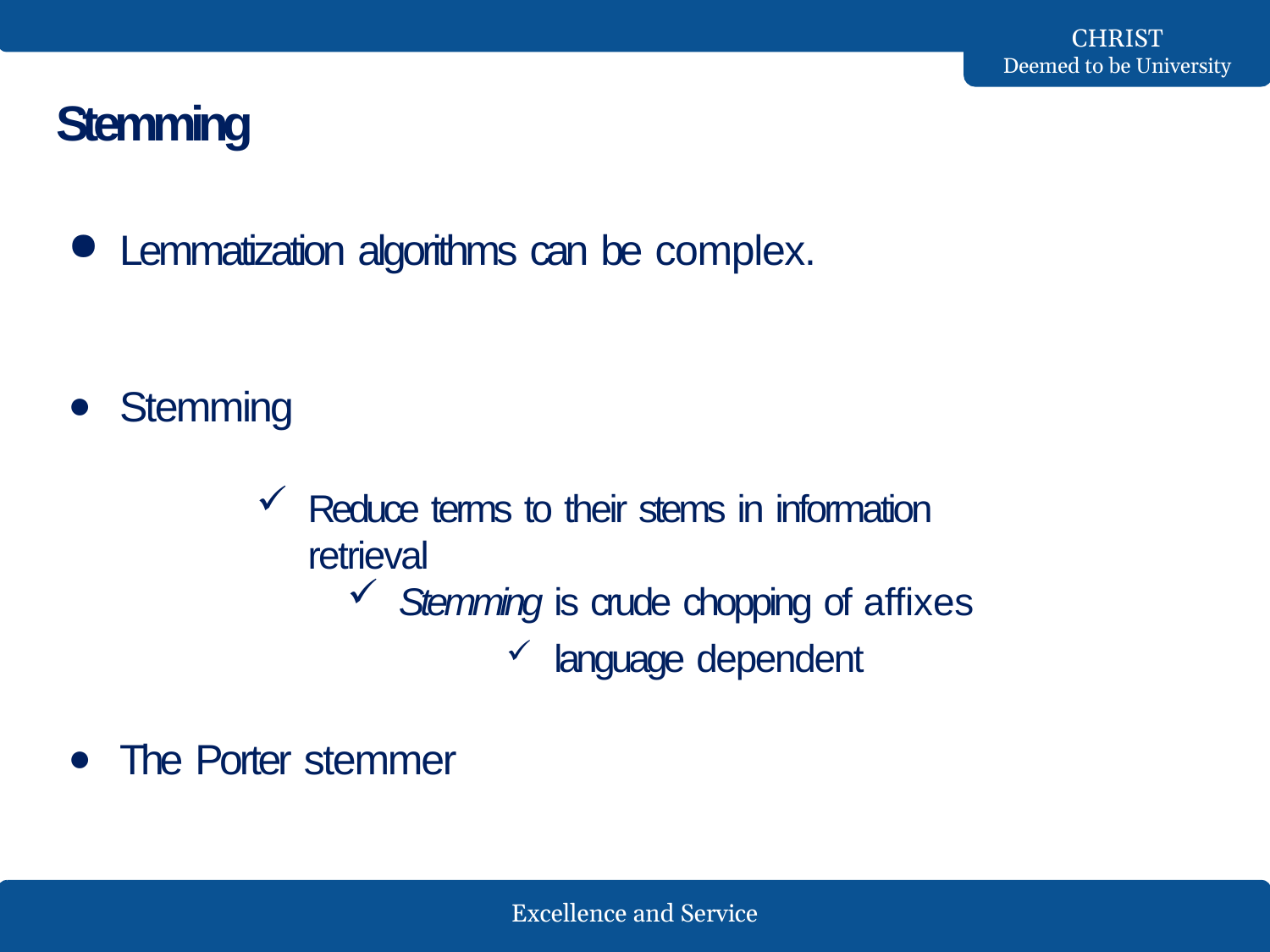

CHRIST
Deemed to be University
# Stemming
Lemmatization algorithms can be complex.

Stemming

Reduce terms to their stems in information retrieval
Stemming is crude chopping of affixes
language dependent

The Porter stemmer
Excellence and Service